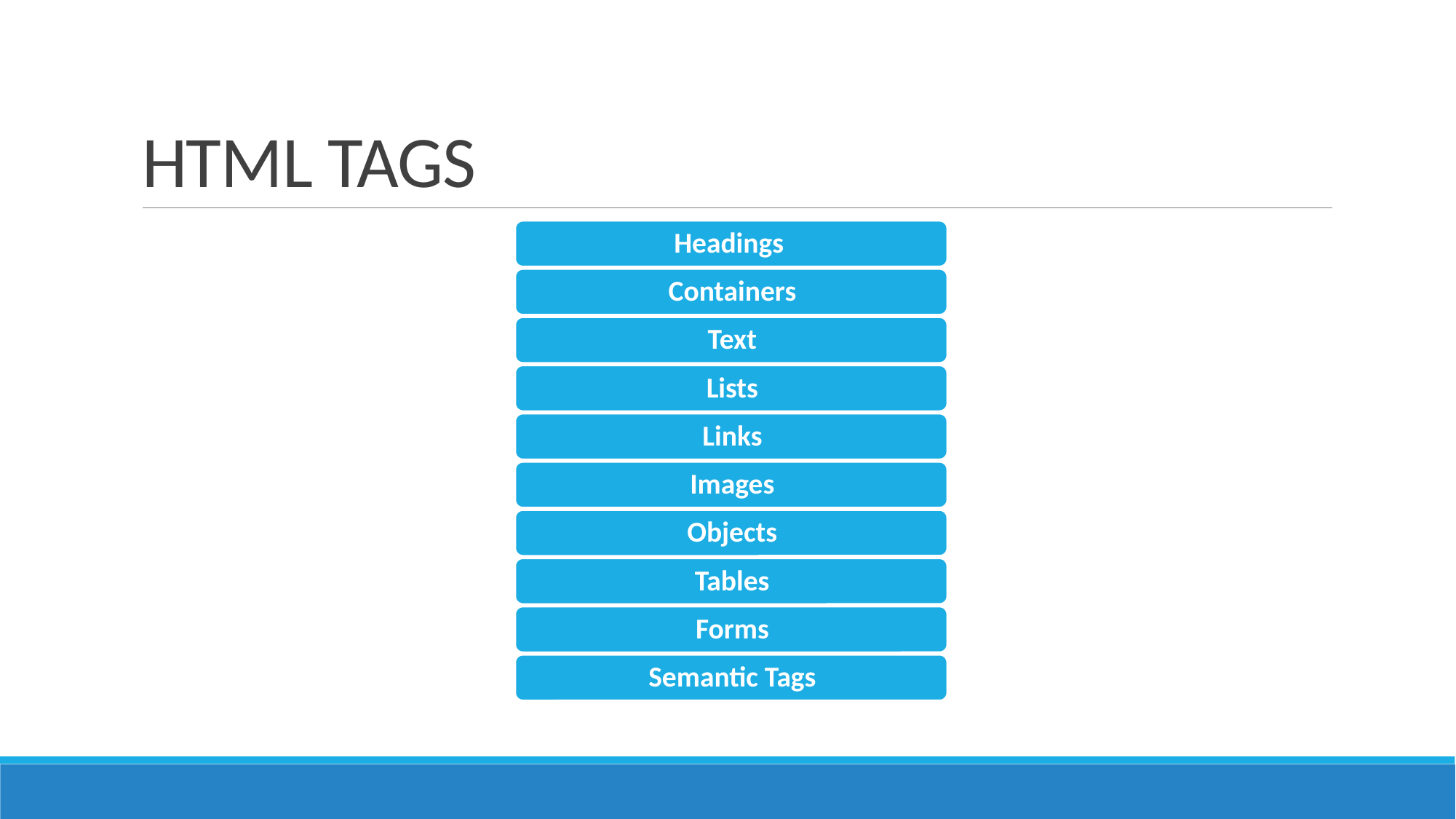

# HTML TAGS
Headings
Containers
Text
Lists
Links
Images
Objects
Tables
Forms
Semantic Tags